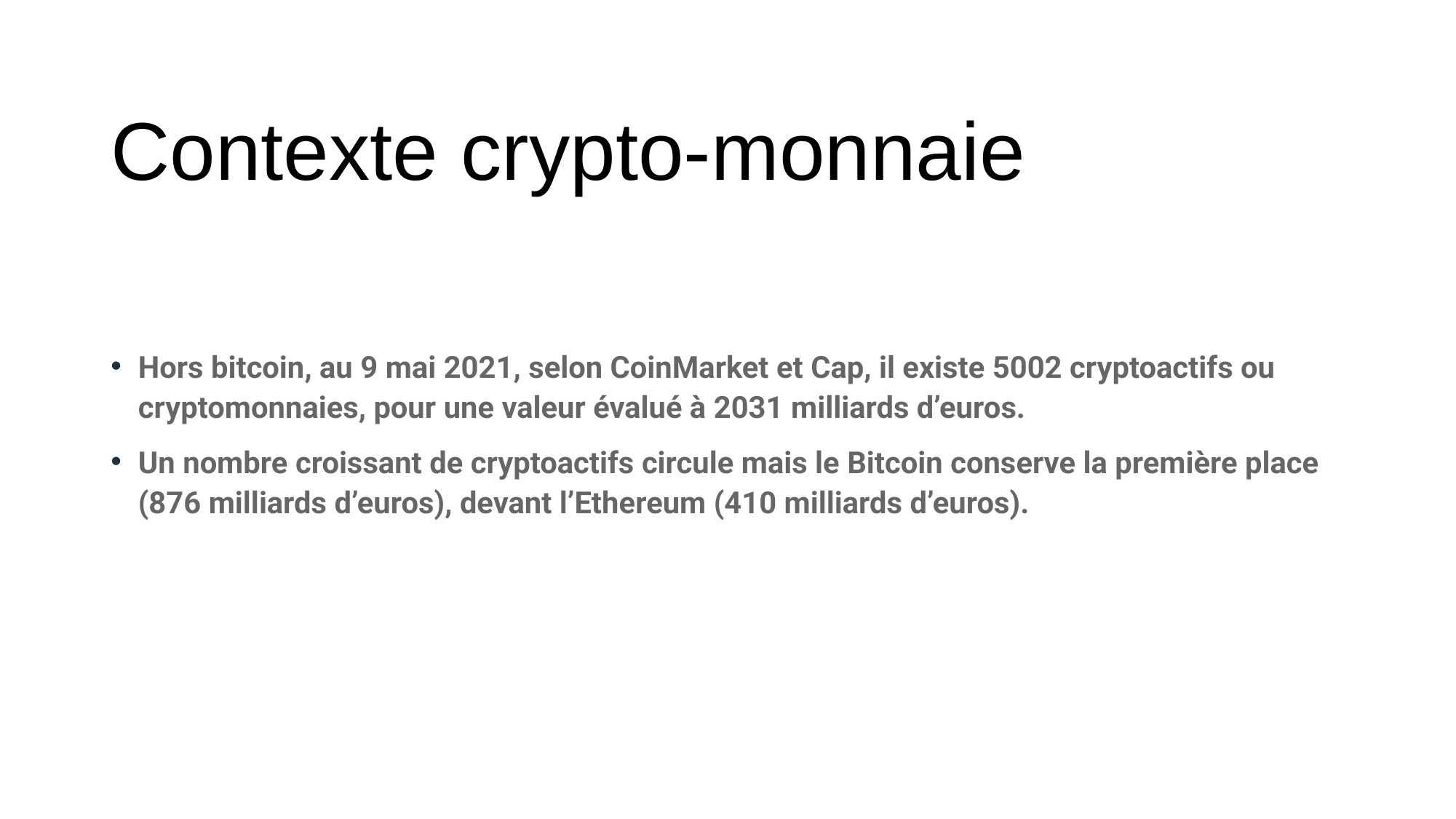

# Contexte crypto-monnaie

Hors bitcoin, au 9 mai 2021, selon CoinMarket et Cap, il existe 5002 cryptoactifs ou cryptomonnaies, pour une valeur évalué à 2031 milliards d’euros.
Un nombre croissant de cryptoactifs circule mais le Bitcoin conserve la première place (876 milliards d’euros), devant l’Ethereum (410 milliards d’euros).